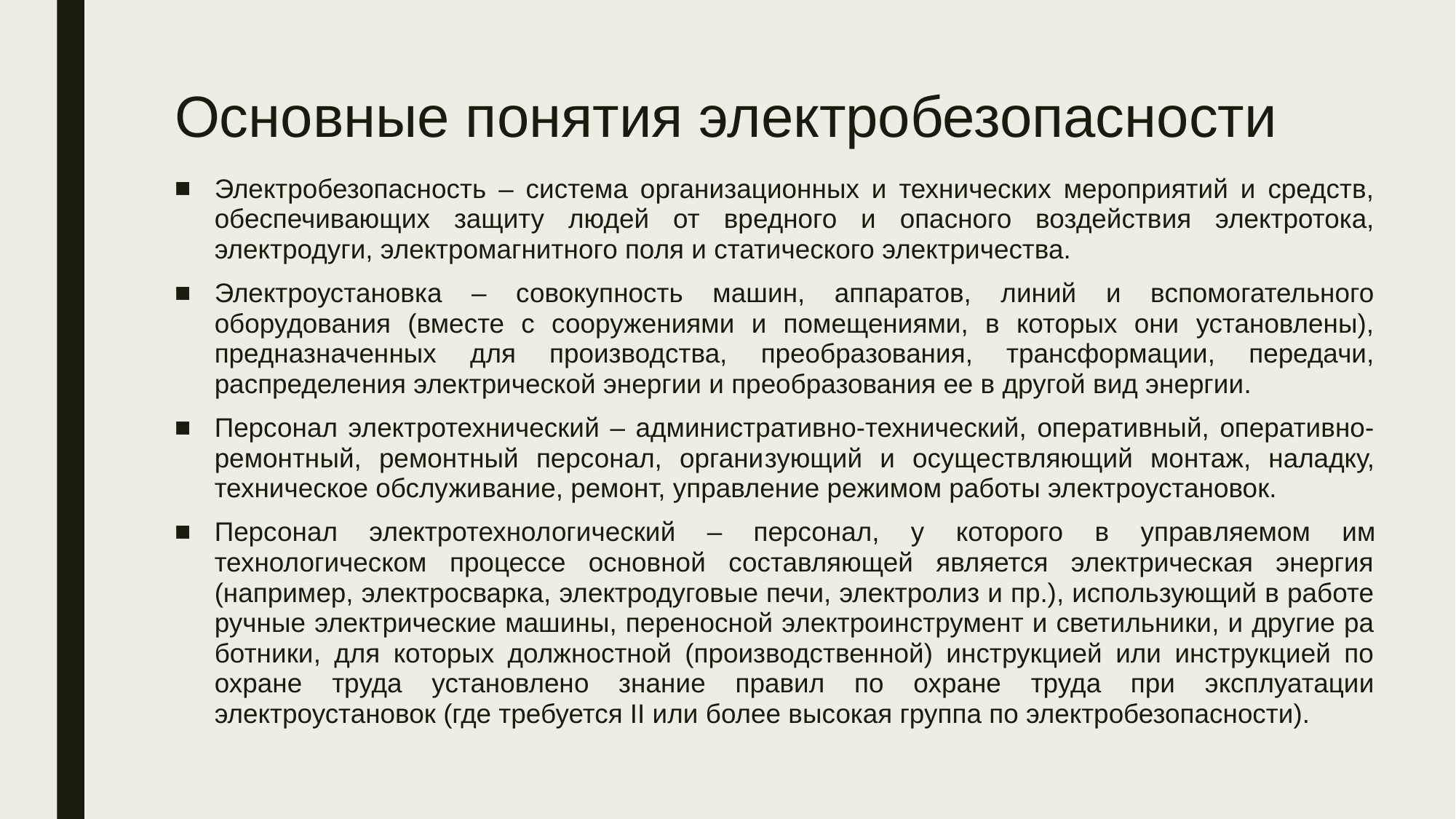

# Основные понятия электробезопасности
Электробезопасность – система организационных и технических мероприятий и средств, обеспечивающих защиту людей от вредного и опасного воздействия электротока, электродуги, электромагнитного поля и статического электричества.
Электроустановка – совокупность машин, аппаратов, линий и вспомогательного оборудования (вместе с сооружениями и помещениями, в которых они установлены), предназначенных для производства, преобразования, трансформации, передачи, распределения электрической энергии и преобразования ее в другой вид энергии.
Персонал электротехнический – административно-технический, оперативный, оперативно-ремонтный, ремонтный персонал, органи­зующий и осуществляющий монтаж, наладку, техническое обслужи­вание, ремонт, управление режимом работы электроустановок.
Персонал электротехнологический – персонал, у которого в управ­ляемом им технологическом процессе основной составляющей является электрическая энергия (например, электросварка, электродуговые печи, электролиз и пр.), использующий в работе ручные электрические машины, переносной электроинструмент и светильники, и другие ра­ботники, для которых должностной (производственной) инструкцией или инструкцией по охране труда установлено знание правил по охране труда при эксплуатации электроустановок (где требуется II или более высокая группа по электробезопасности).